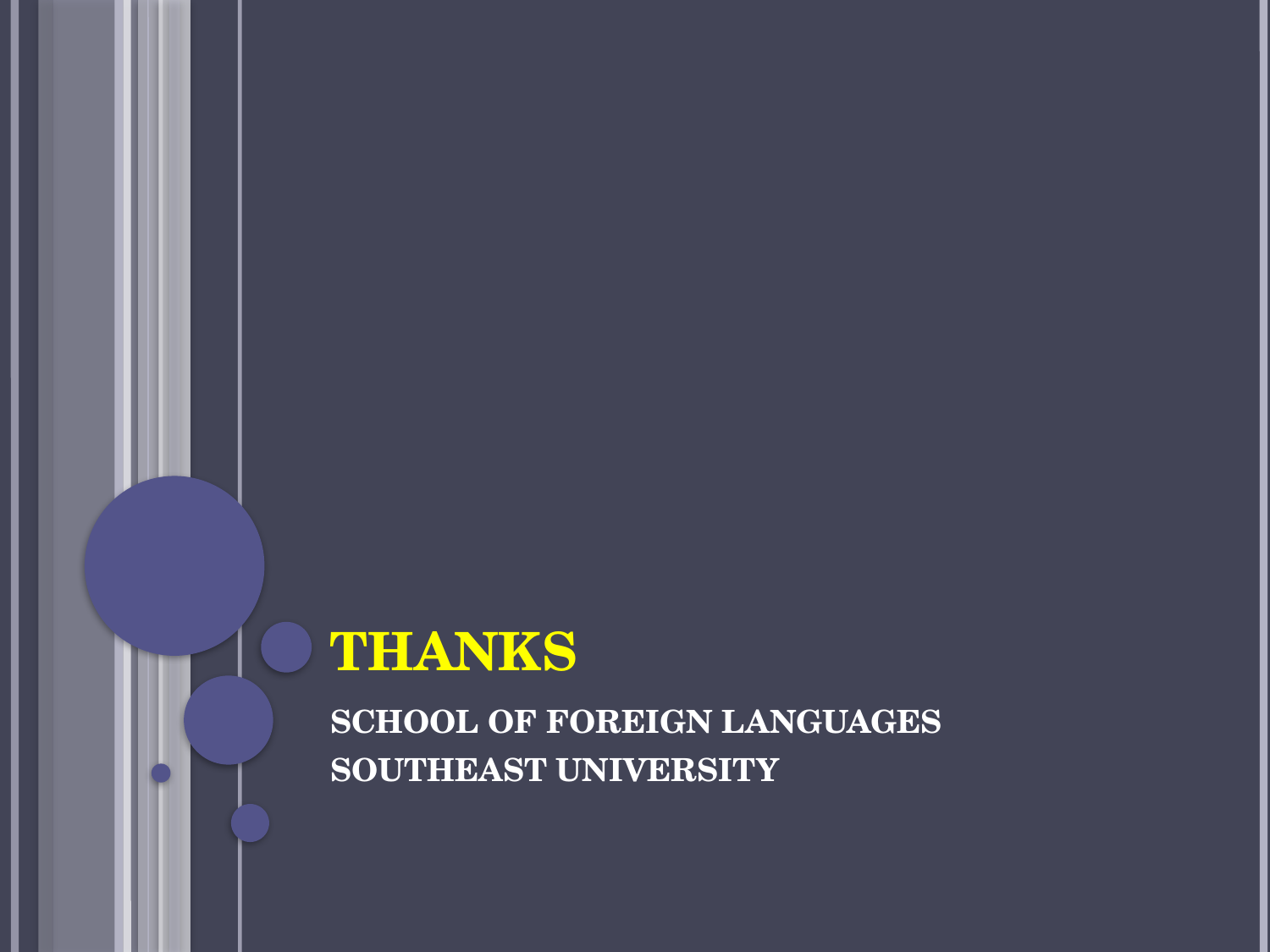

# THANKS
SCHOOL OF FOREIGN LANGUAGES
SOUTHEAST UNIVERSITY